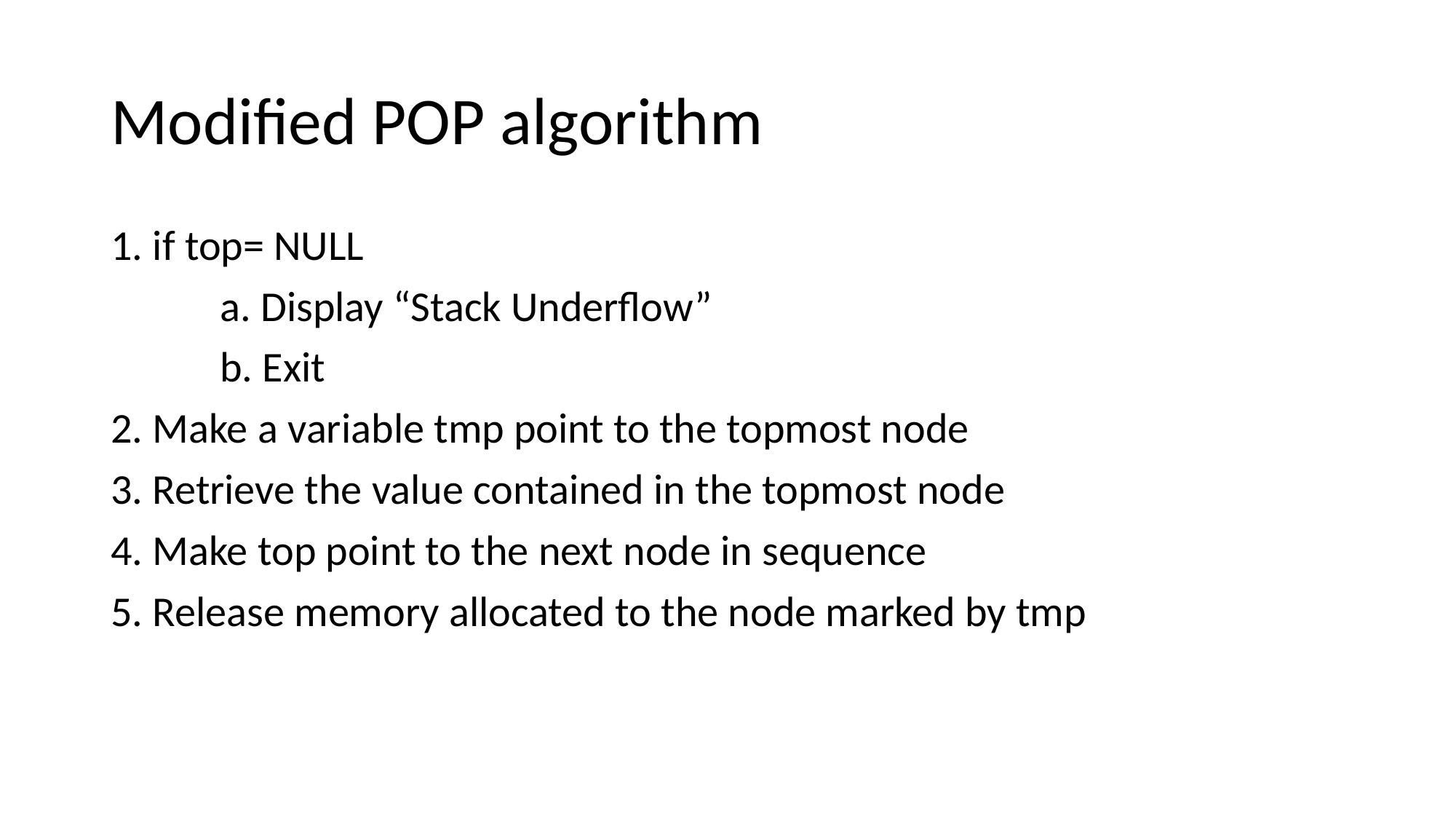

# Modified POP algorithm
1. if top= NULL
	a. Display “Stack Underflow”
	b. Exit
2. Make a variable tmp point to the topmost node
3. Retrieve the value contained in the topmost node
4. Make top point to the next node in sequence
5. Release memory allocated to the node marked by tmp